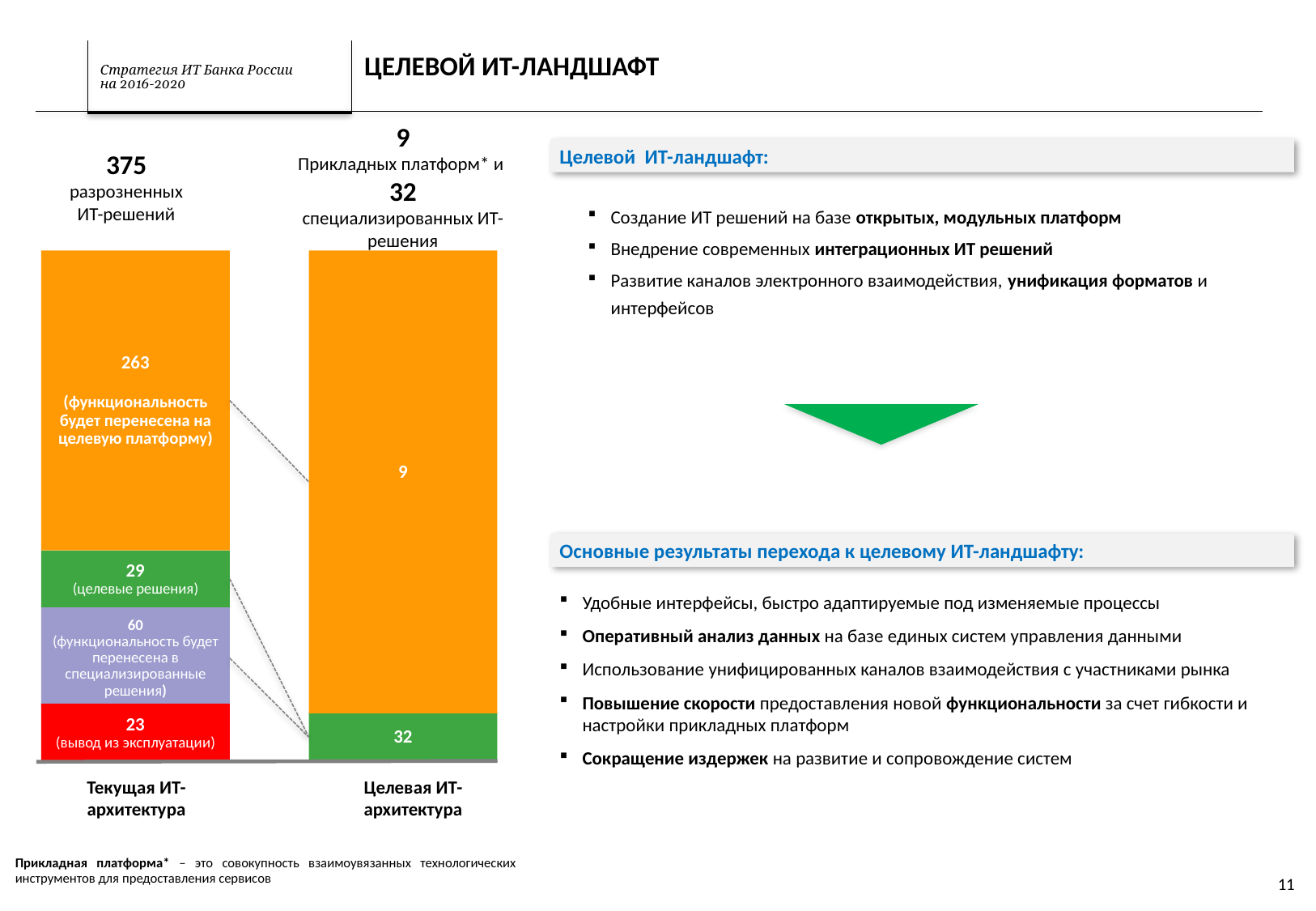

# целевой ИТ-ландшафт
9
Прикладных платформ* и
32
специализированных ИТ-решения
Целевой  ИТ-ландшафт:
375
разрозненных ИТ-решений
Создание ИТ решений на базе открытых, модульных платформ
Внедрение современных интеграционных ИТ решений
Развитие каналов электронного взаимодействия, унификация форматов и интерфейсов
263

(функциональность будет перенесена на целевую платформу)
9

Основные результаты перехода к целевому ИТ-ландшафту:
29
(целевые решения)
Удобные интерфейсы, быстро адаптируемые под изменяемые процессы
Оперативный анализ данных на базе единых систем управления данными
Использование унифицированных каналов взаимодействия с участниками рынка
Повышение скорости предоставления новой функциональности за счет гибкости и настройки прикладных платформ
Сокращение издержек на развитие и сопровождение систем
60
(функциональность будет перенесена в специализированные решения)
23
(вывод из эксплуатации)
32
Текущая ИТ-архитектура
Целевая ИТ-архитектура
Прикладная платформа* – это совокупность взаимоувязанных технологических инструментов для предоставления сервисов
11